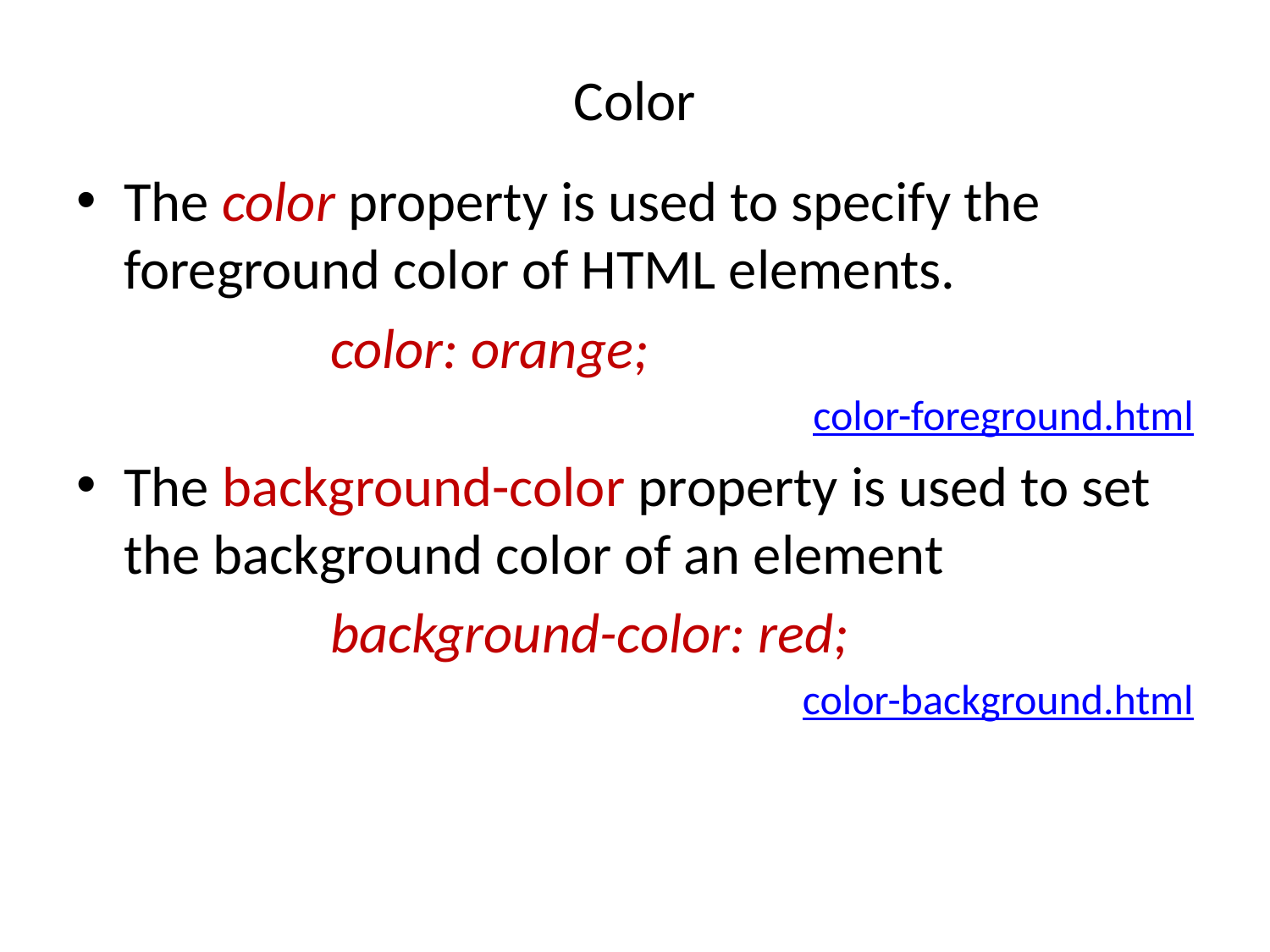

# Color
The color property is used to specify the foreground color of HTML elements.
		color: orange;
color-foreground.html
The background-color property is used to set the background color of an element
		background-color: red;
color-background.html